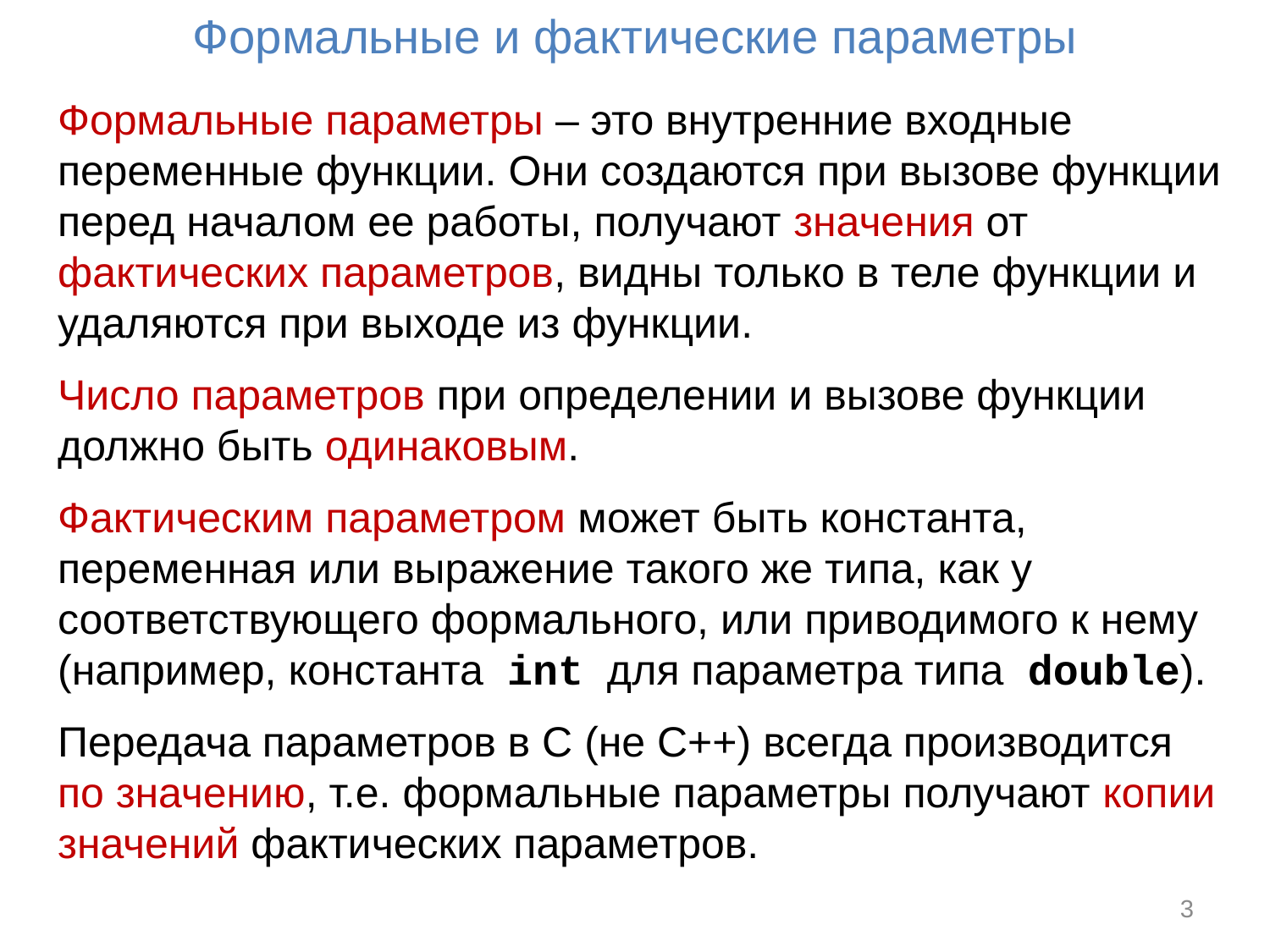

# Формальные и фактические параметры
Формальные параметры – это внутренние входные переменные функции. Они создаются при вызове функции перед началом ее работы, получают значения от фактических параметров, видны только в теле функции и удаляются при выходе из функции.
Число параметров при определении и вызове функции должно быть одинаковым.
Фактическим параметром может быть константа, переменная или выражение такого же типа, как у соответствующего формального, или приводимого к нему (например, константа  int  для параметра типа  double).
Передача параметров в С (не С++) всегда производится по значению, т.е. формальные параметры получают копии значений фактических параметров.

3